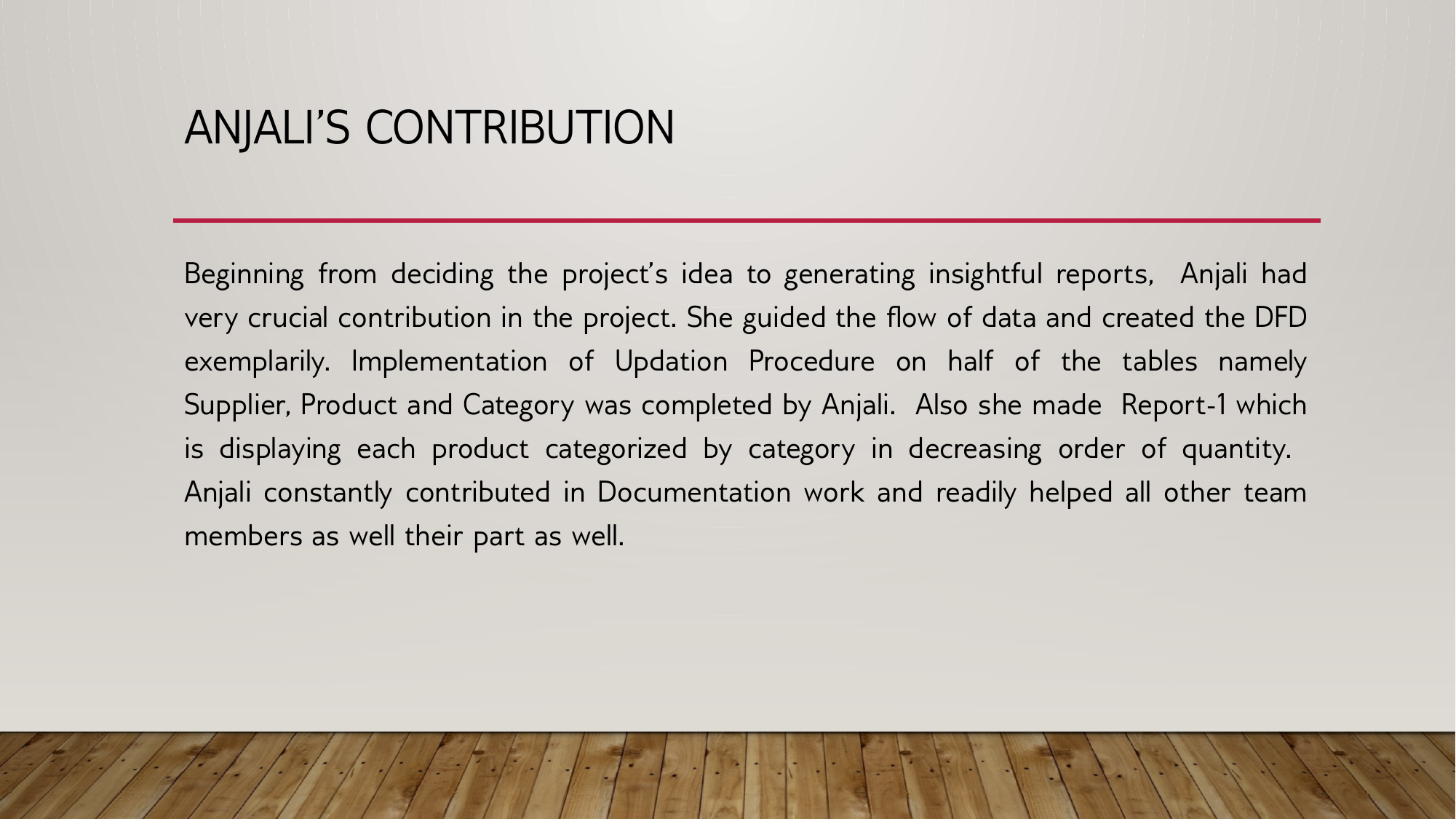

# Anjali’s Contribution
Beginning from deciding the project’s idea to generating insightful reports,  Anjali had very crucial contribution in the project. She guided the flow of data and created the DFD exemplarily. Implementation of Updation Procedure on half of the tables namely Supplier, Product and Category was completed by Anjali.  Also she made  Report-1 which is displaying each product categorized by category in decreasing order of quantity.  Anjali constantly contributed in Documentation work and readily helped all other team members as well their part as well.